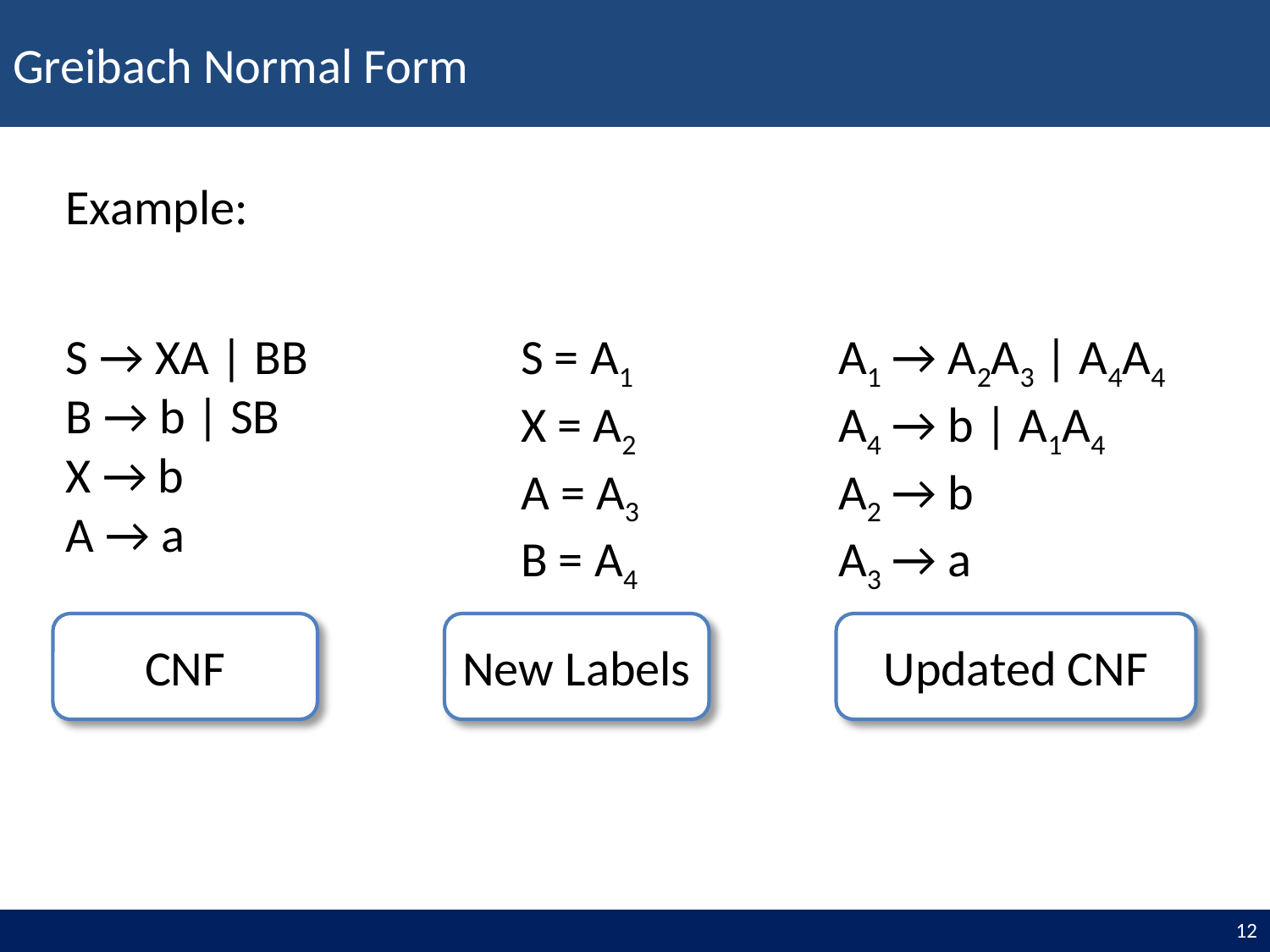

Greibach Normal Form
Example:
S → XA | BB
B → b | SB
X → b
A → a
CNF
S = A1
X = A2
A = A3
B = A4
New Labels
A1 → A2A3 | A4A4
A4 → b | A1A4
A2 → b
A3 → a
Updated CNF
12